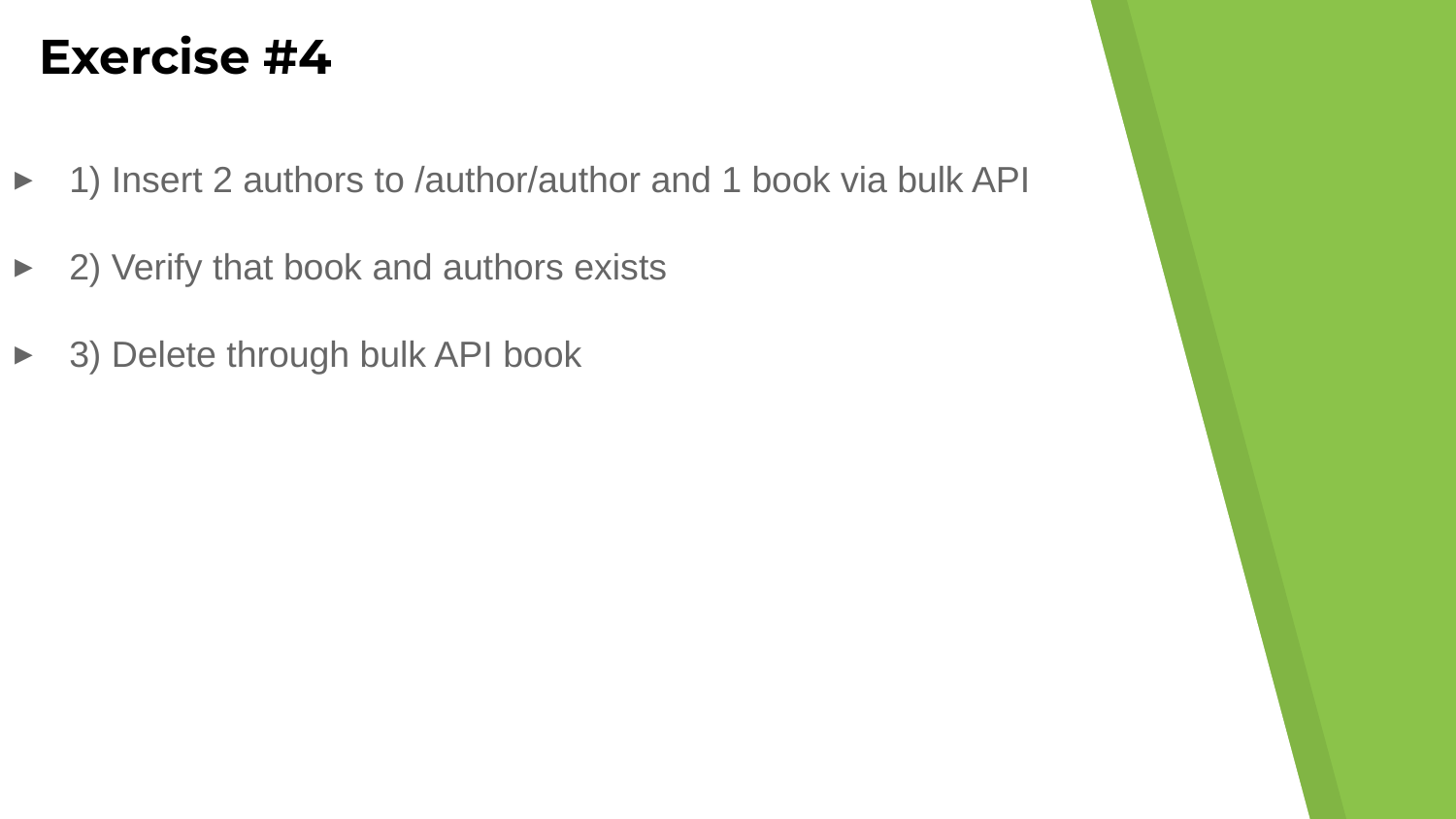

# Exercise #4
1) Insert 2 authors to /author/author and 1 book via bulk API
2) Verify that book and authors exists
3) Delete through bulk API book